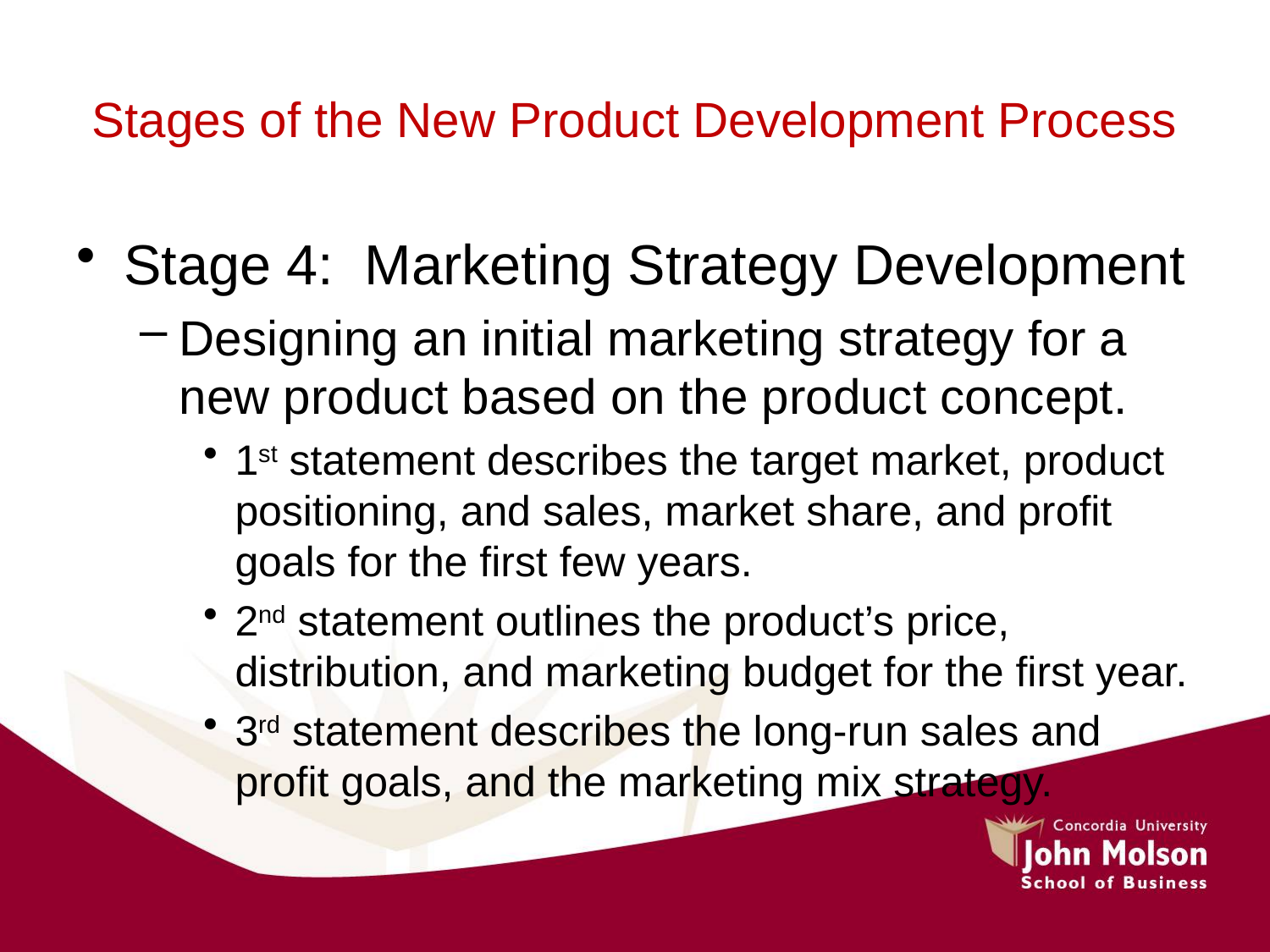

# Stages of the New Product Development Process
Stage 4:  Marketing Strategy Development
Designing an initial marketing strategy for a new product based on the product concept.
1st statement describes the target market, product positioning, and sales, market share, and profit goals for the first few years.
2nd statement outlines the product’s price, distribution, and marketing budget for the first year.
3rd statement describes the long-run sales and profit goals, and the marketing mix strategy.